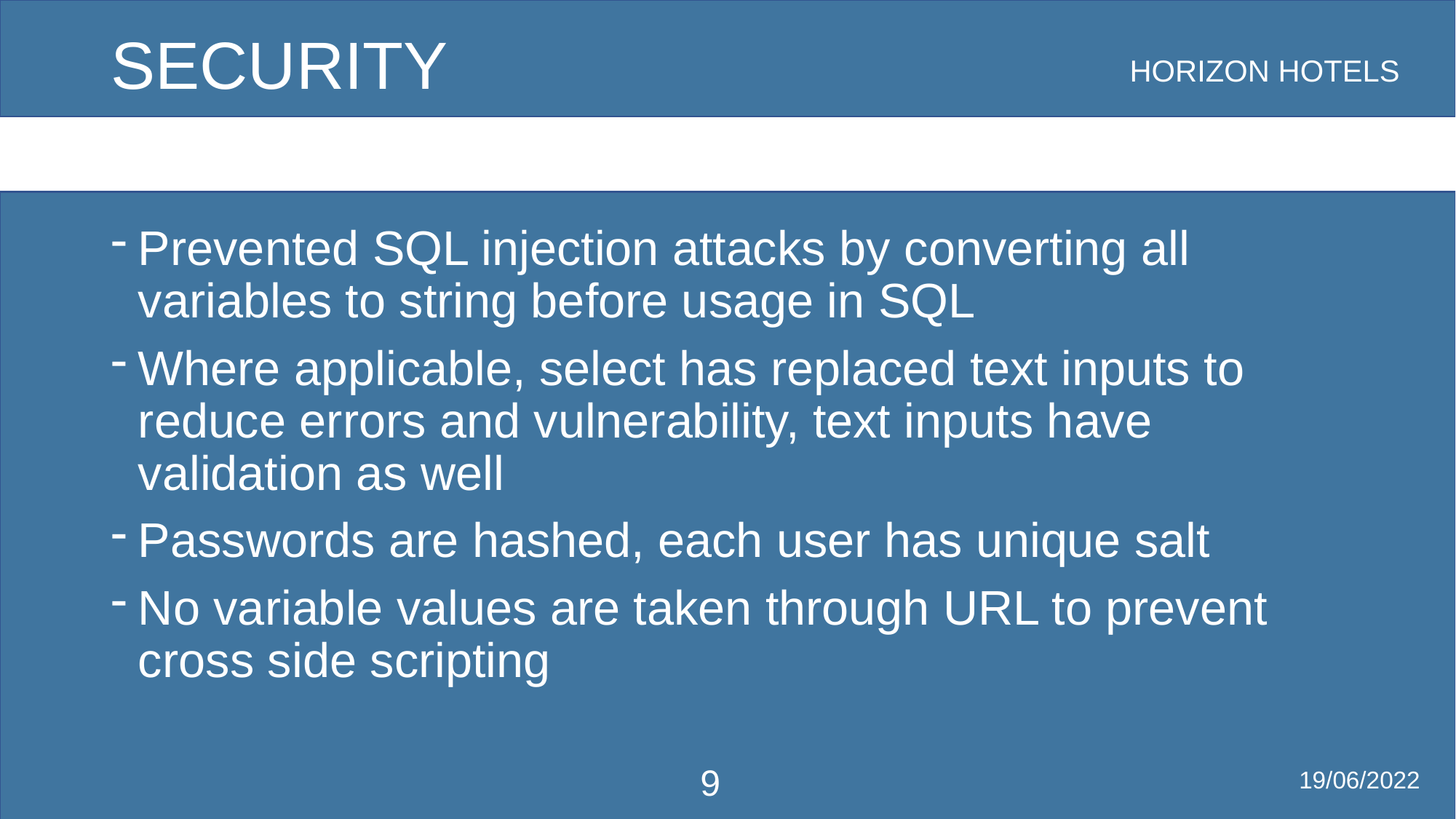

# SECURITY
Prevented SQL injection attacks by converting all variables to string before usage in SQL
Where applicable, select has replaced text inputs to reduce errors and vulnerability, text inputs have validation as well
Passwords are hashed, each user has unique salt
No variable values are taken through URL to prevent cross side scripting

9
19/06/2022